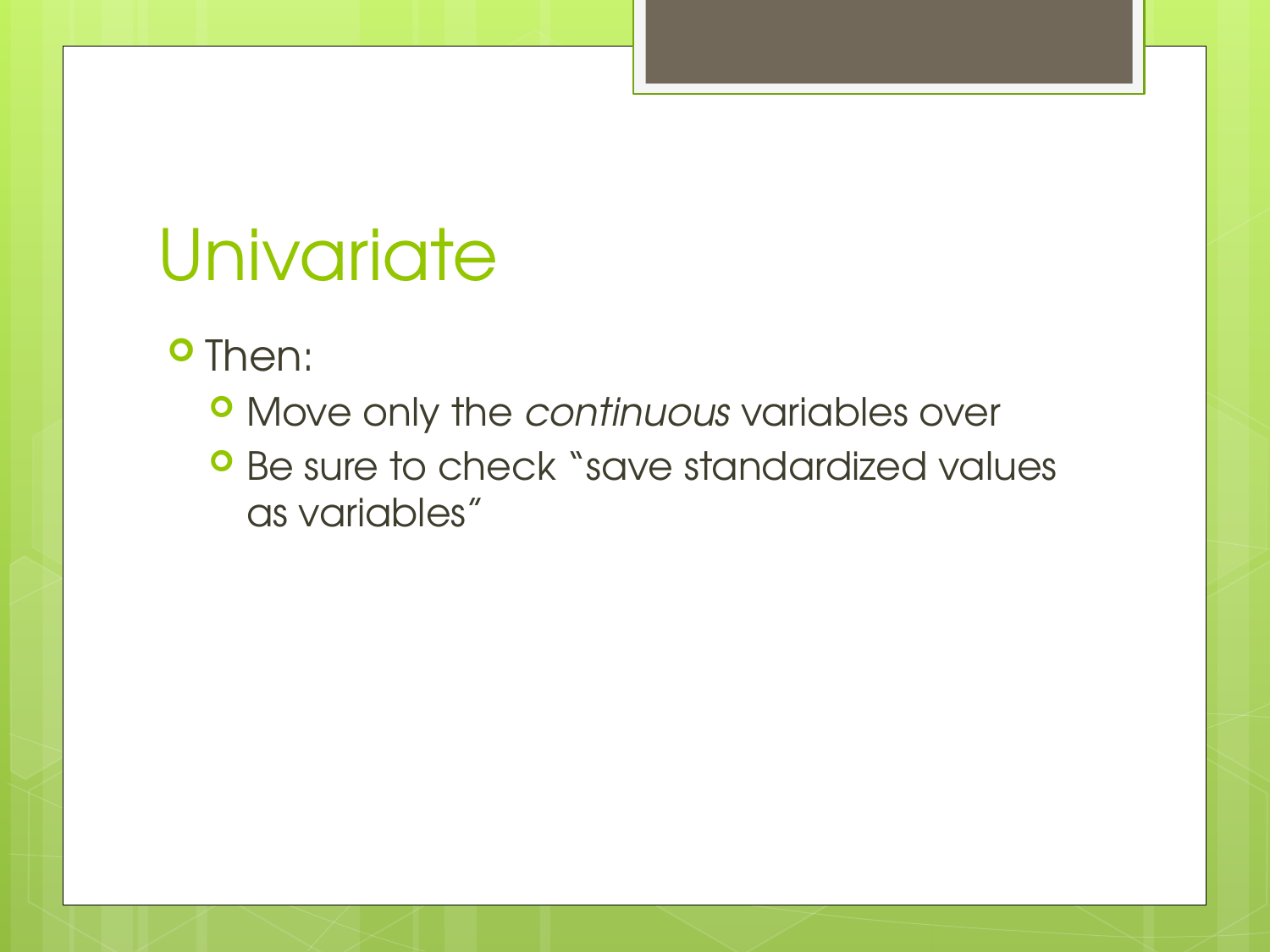

# Univariate
Then:
Move only the continuous variables over
Be sure to check “save standardized values as variables”